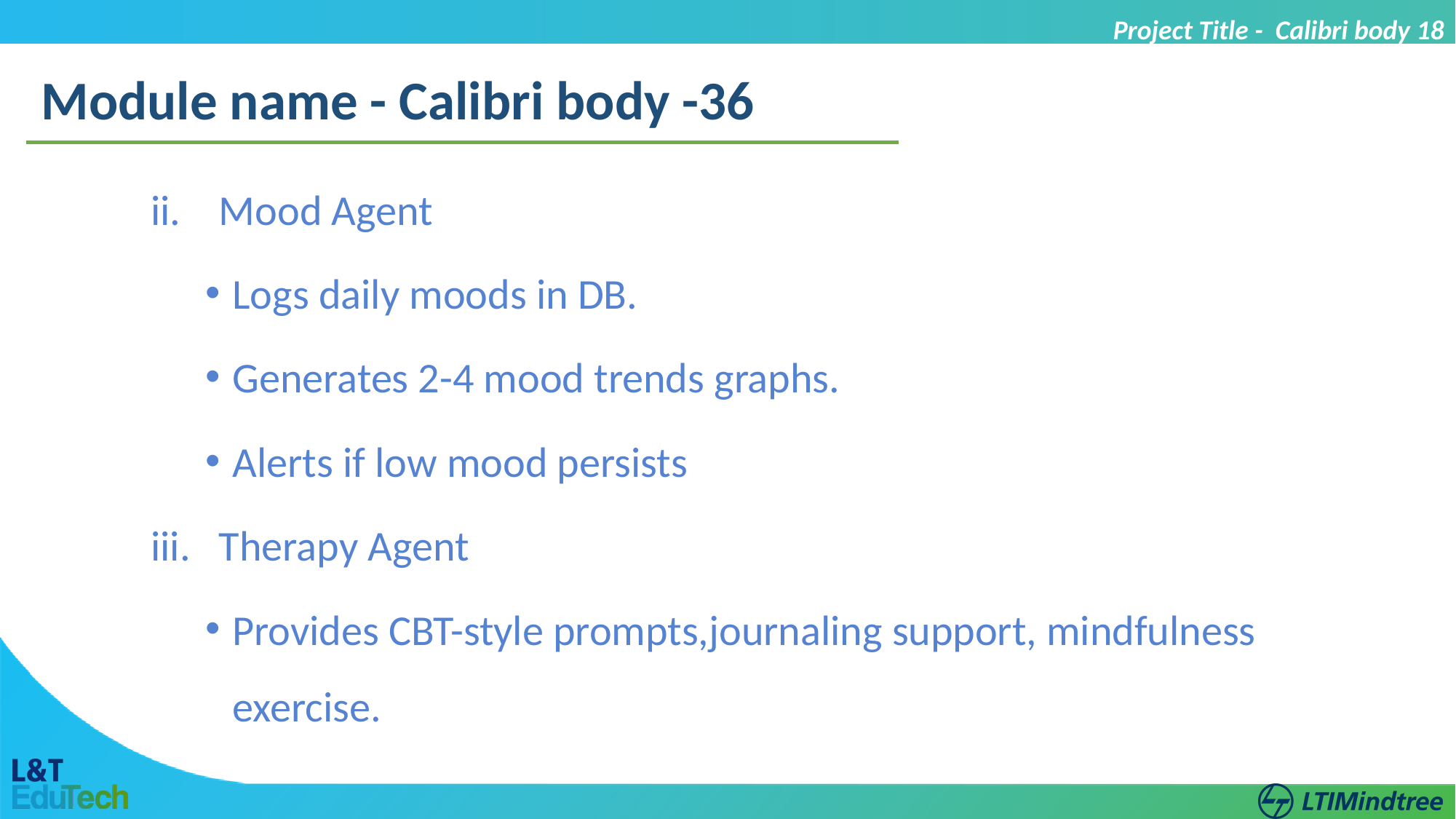

Project Title -  Calibri body 18

Module name - Calibri body -36
Mood Agent
Logs daily moods in DB.
Generates 2-4 mood trends graphs.
Alerts if low mood persists
Therapy Agent
Provides CBT-style prompts,journaling support, mindfulness exercise.